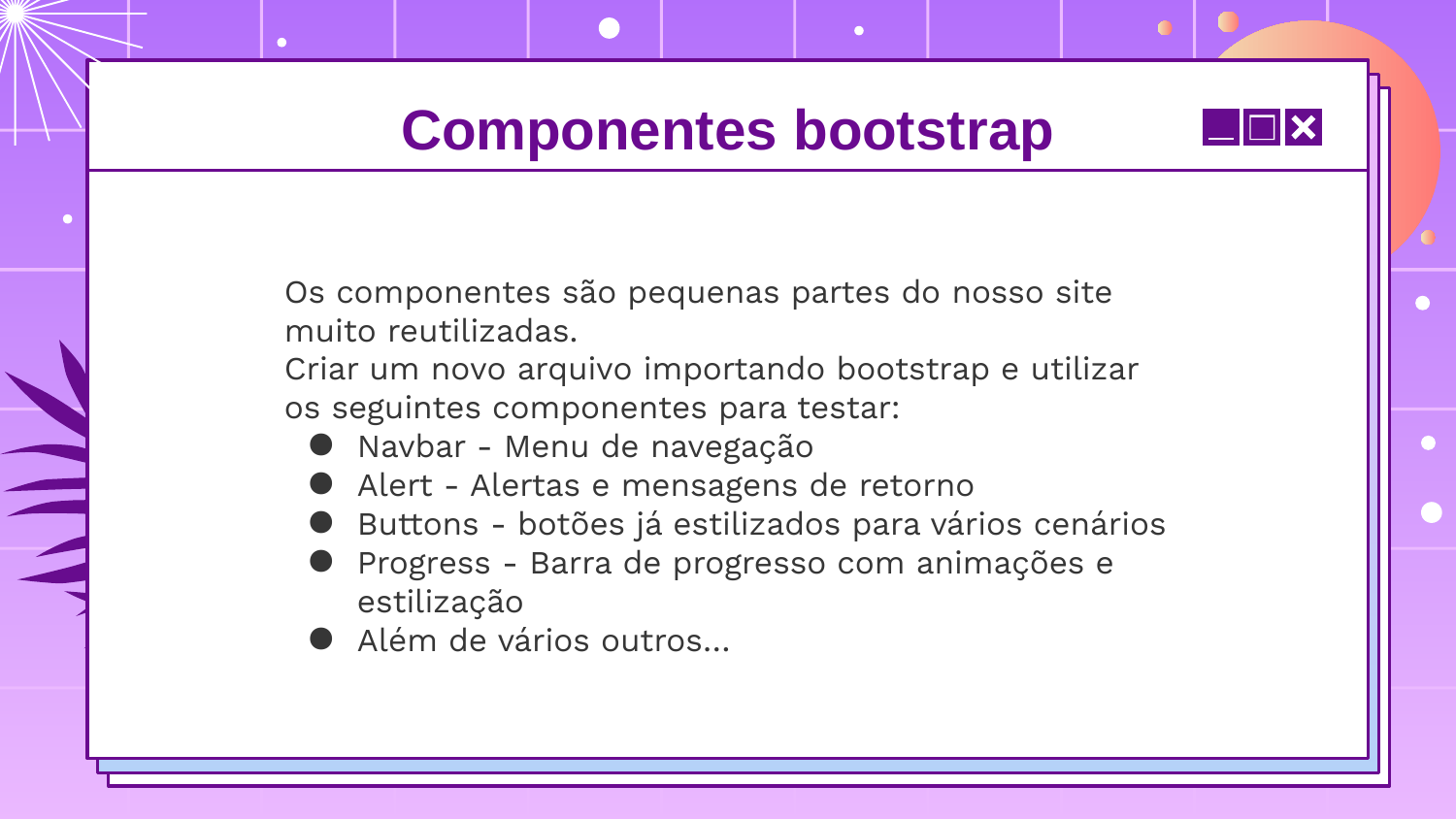

# Componentes bootstrap
Os componentes são pequenas partes do nosso site muito reutilizadas.
Criar um novo arquivo importando bootstrap e utilizar os seguintes componentes para testar:
Navbar - Menu de navegação
Alert - Alertas e mensagens de retorno
Buttons - botões já estilizados para vários cenários
Progress - Barra de progresso com animações e estilização
Além de vários outros…